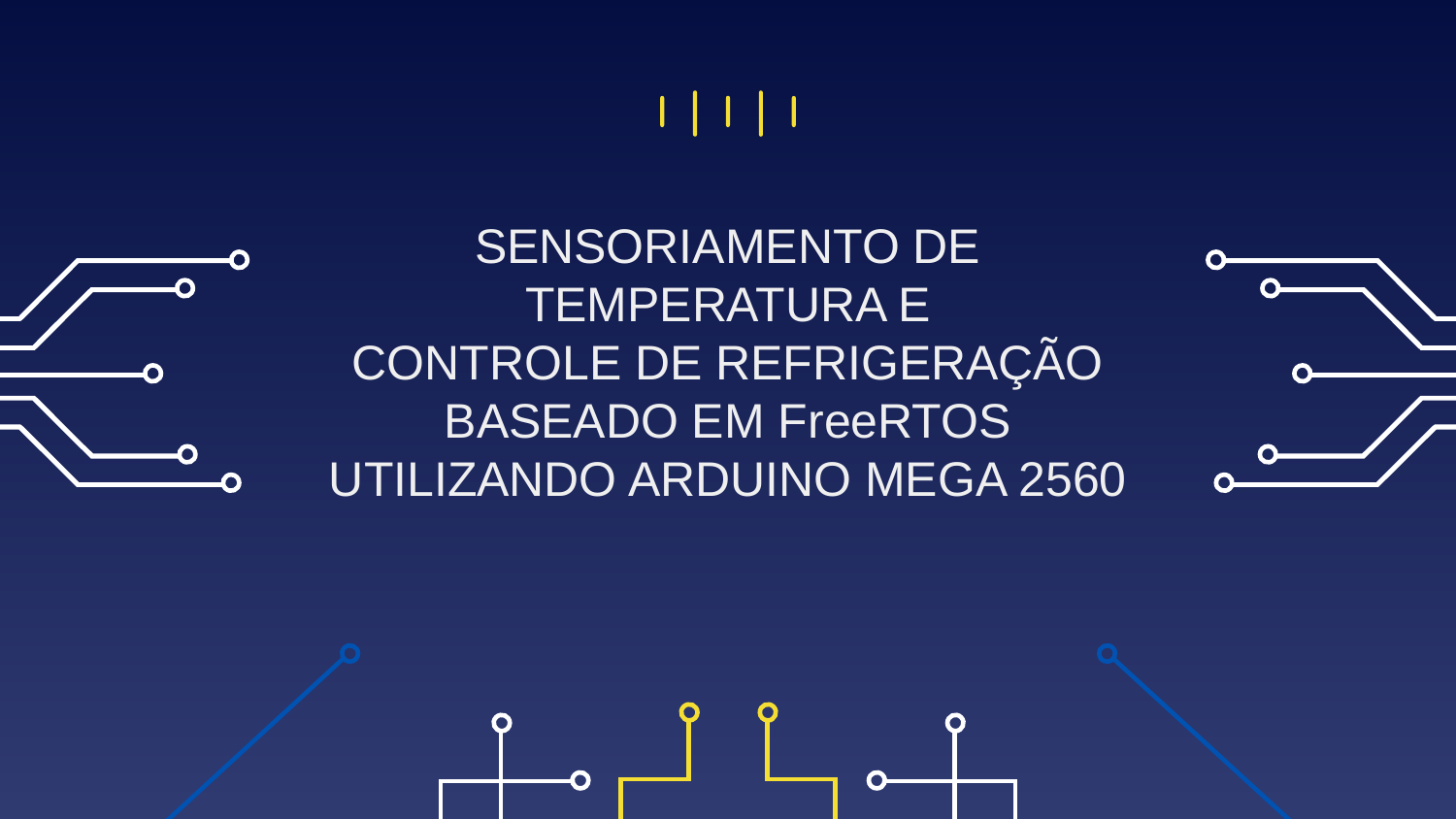

SENSORIAMENTO DE TEMPERATURA E
CONTROLE DE REFRIGERAÇÃO BASEADO EM FreeRTOS
UTILIZANDO ARDUINO MEGA 2560